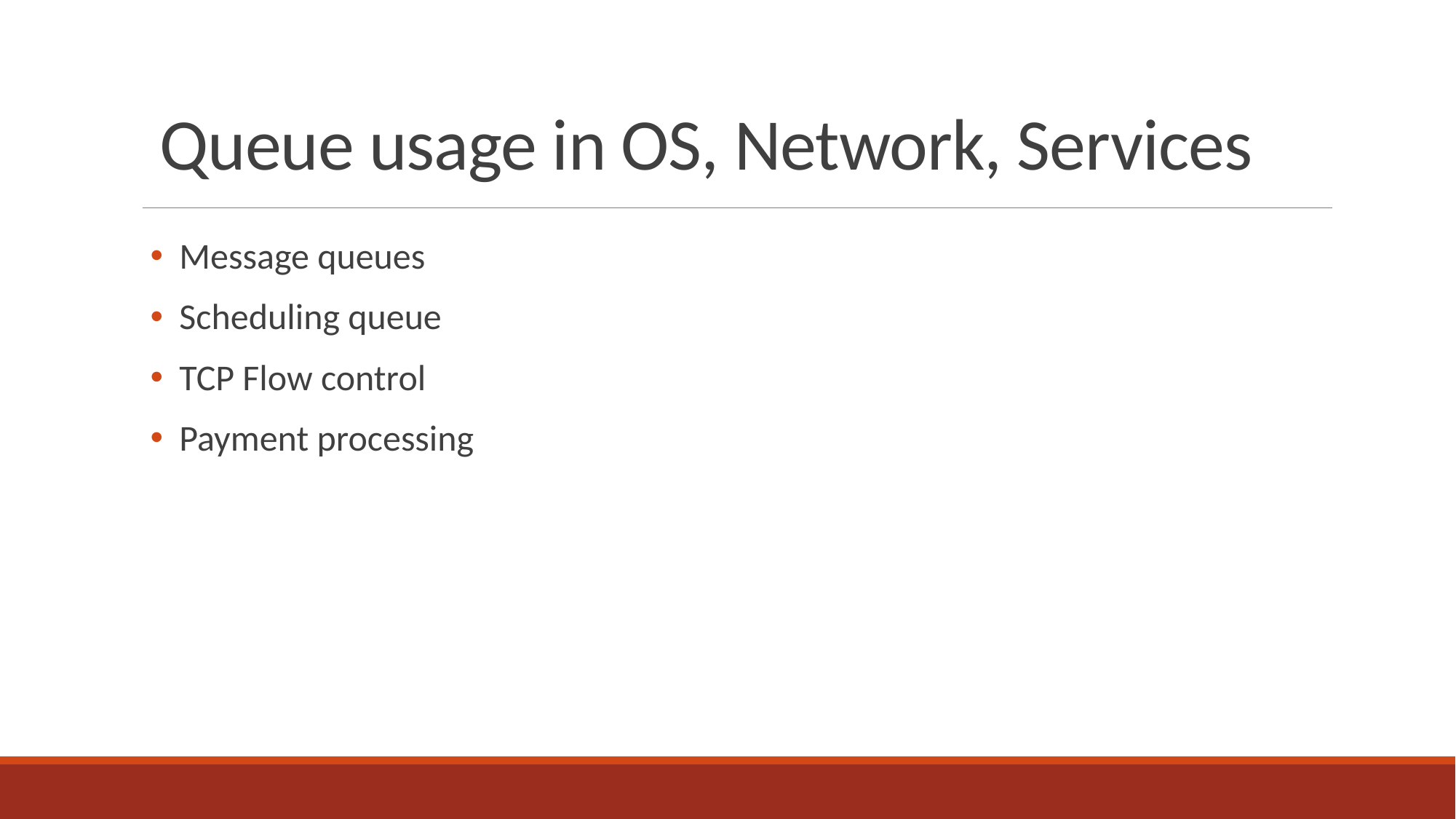

# Queue usage in OS, Network, Services
  Message queues
  Scheduling queue
  TCP Flow control
  Payment processing